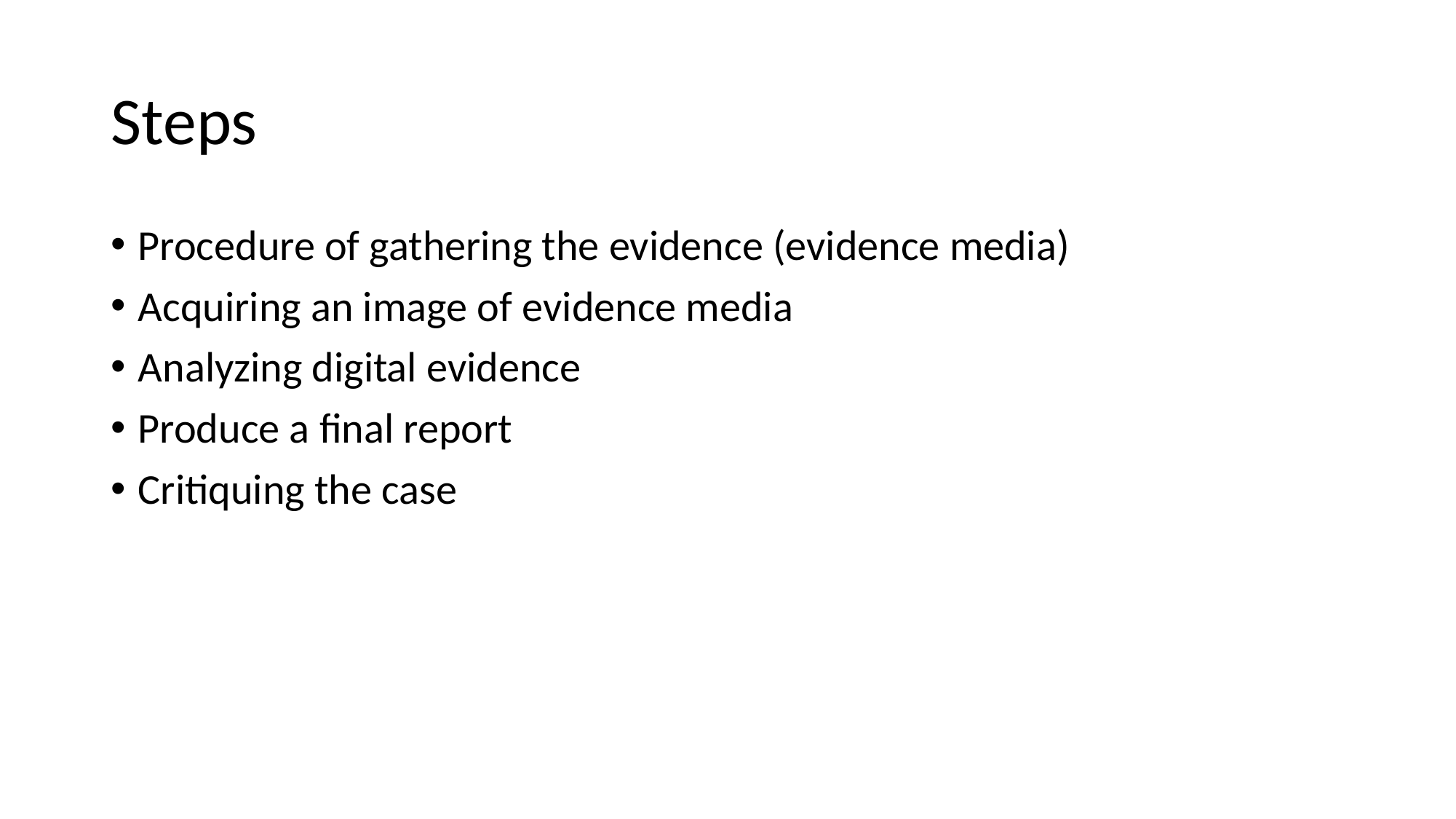

# Steps
Procedure of gathering the evidence (evidence media)
Acquiring an image of evidence media
Analyzing digital evidence
Produce a final report
Critiquing the case